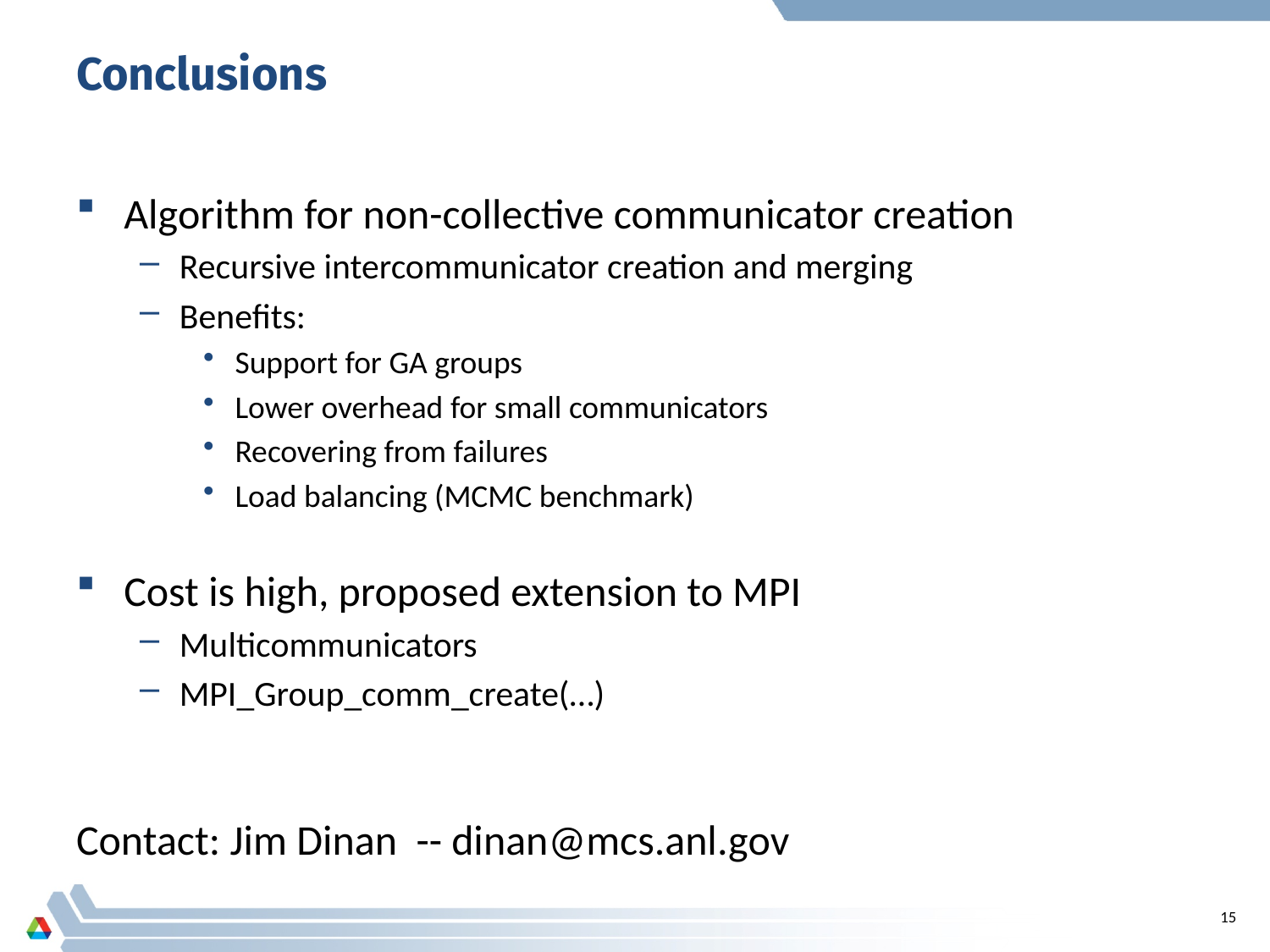

# Conclusions
Algorithm for non-collective communicator creation
Recursive intercommunicator creation and merging
Benefits:
Support for GA groups
Lower overhead for small communicators
Recovering from failures
Load balancing (MCMC benchmark)

Cost is high, proposed extension to MPI
Multicommunicators
MPI_Group_comm_create(…)

Contact: Jim Dinan  -- dinan@mcs.anl.gov
15